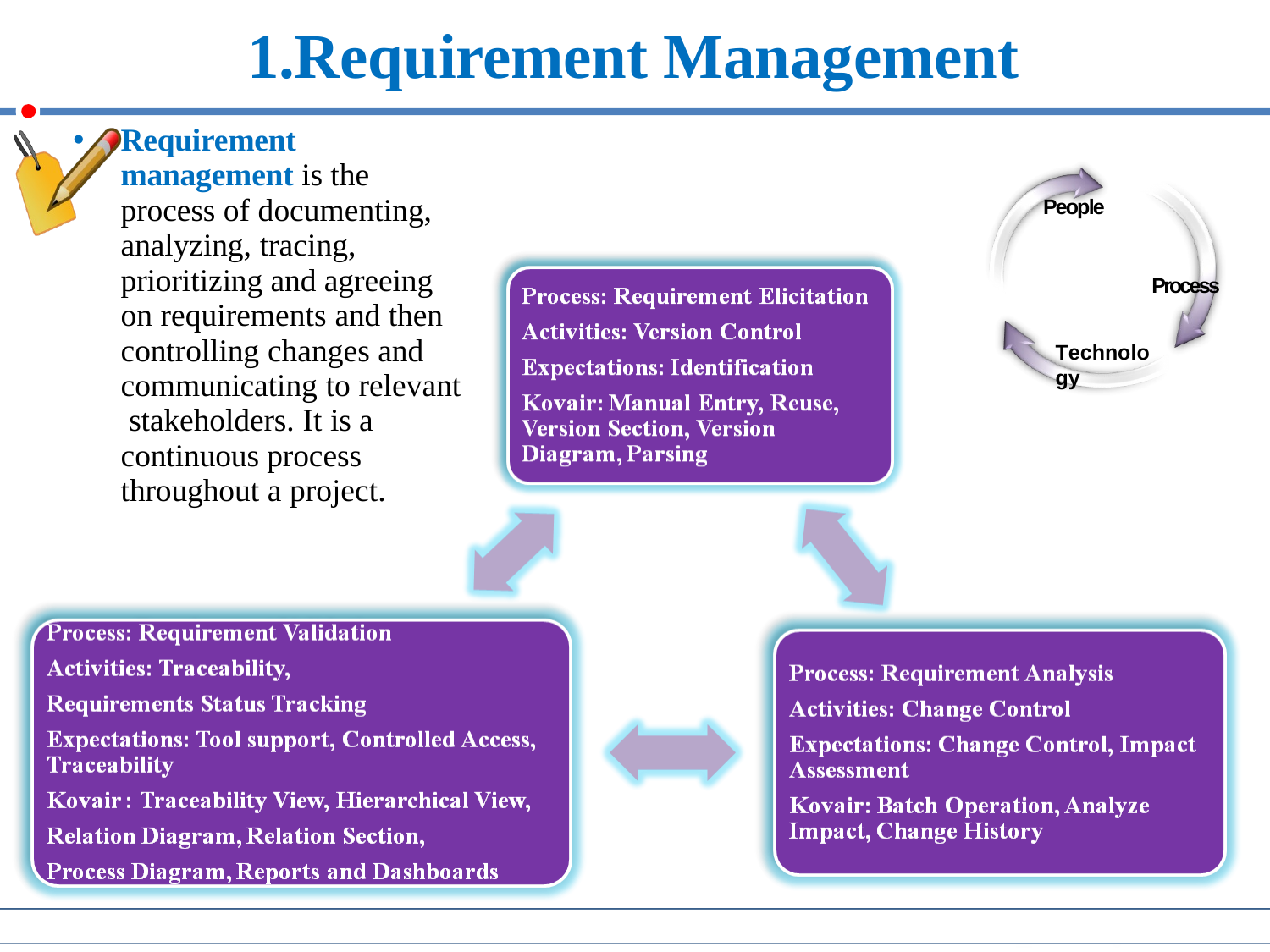

# 1.Requirement Management
Requirement  management is the  process of documenting,  analyzing, tracing,  prioritizing and agreeing  on requirements and then  controlling changes and  communicating to relevant  stakeholders. It is a  continuous process  throughout a project.

People
Process
Technology